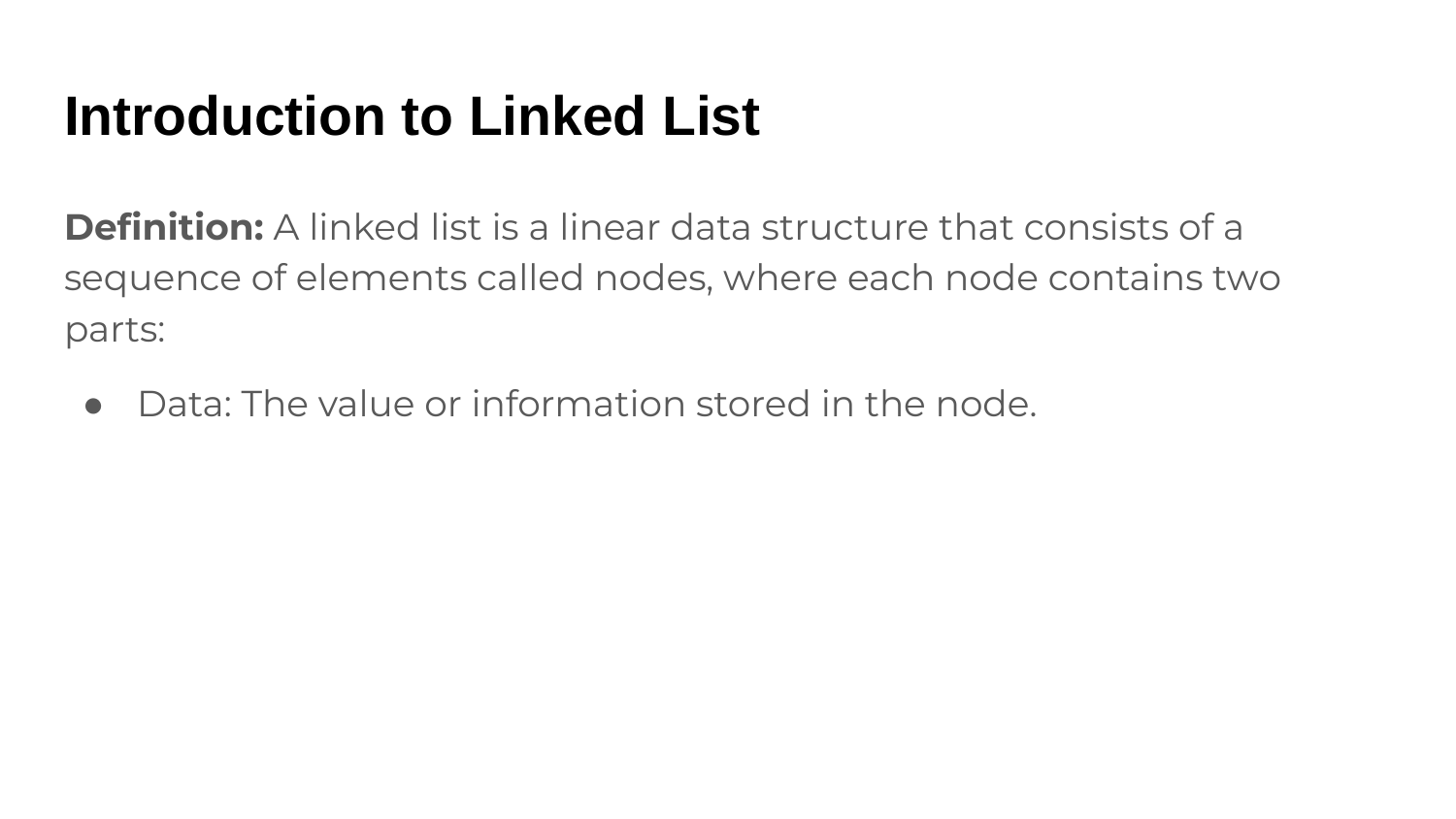

# Introduction to Linked List
Definition: A linked list is a linear data structure that consists of a sequence of elements called nodes, where each node contains two parts:
Data: The value or information stored in the node.